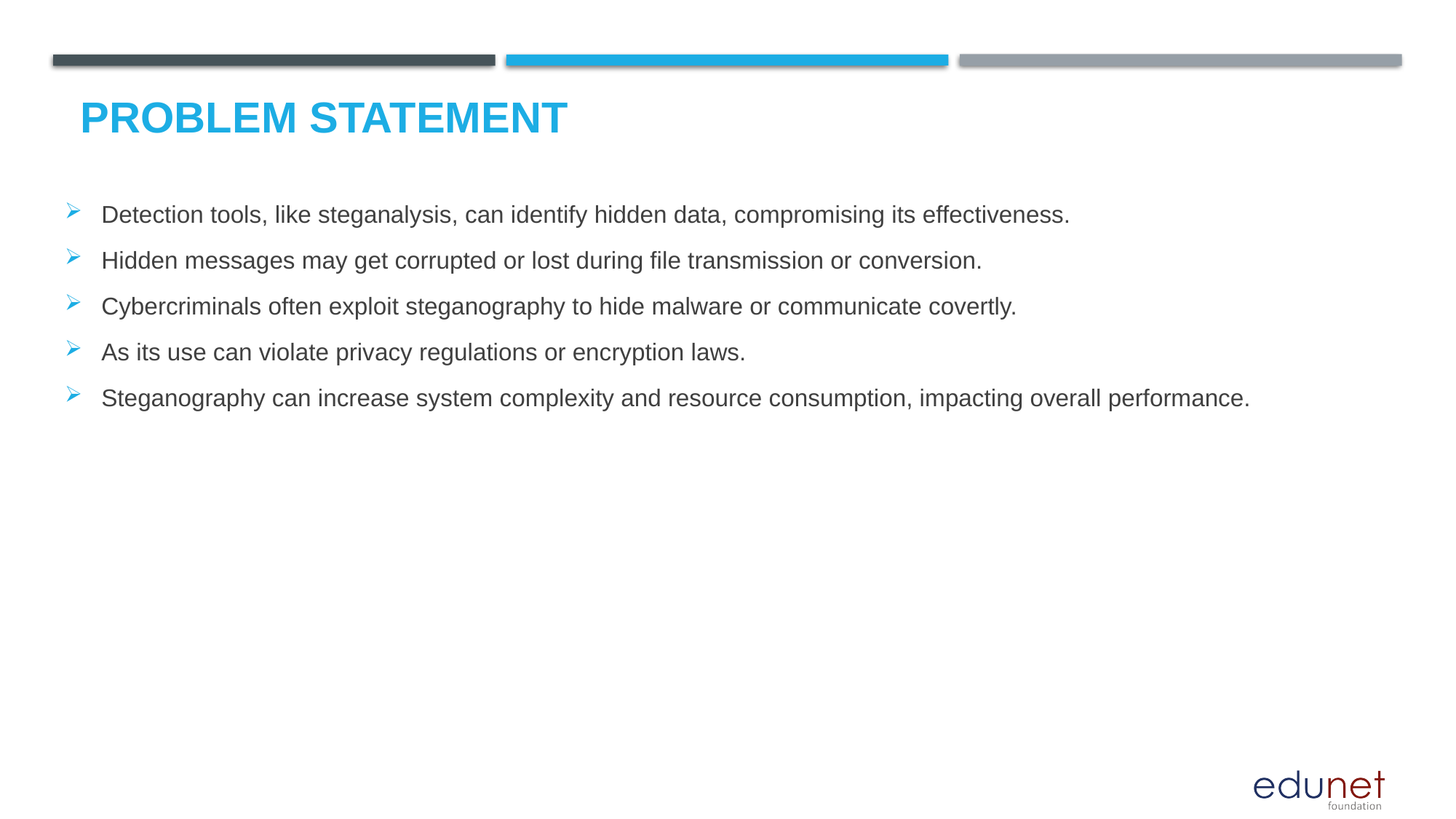

# Problem Statement

Detection tools, like steganalysis, can identify hidden data, compromising its effectiveness.
Hidden messages may get corrupted or lost during file transmission or conversion.
Cybercriminals often exploit steganography to hide malware or communicate covertly.
As its use can violate privacy regulations or encryption laws.
Steganography can increase system complexity and resource consumption, impacting overall performance.